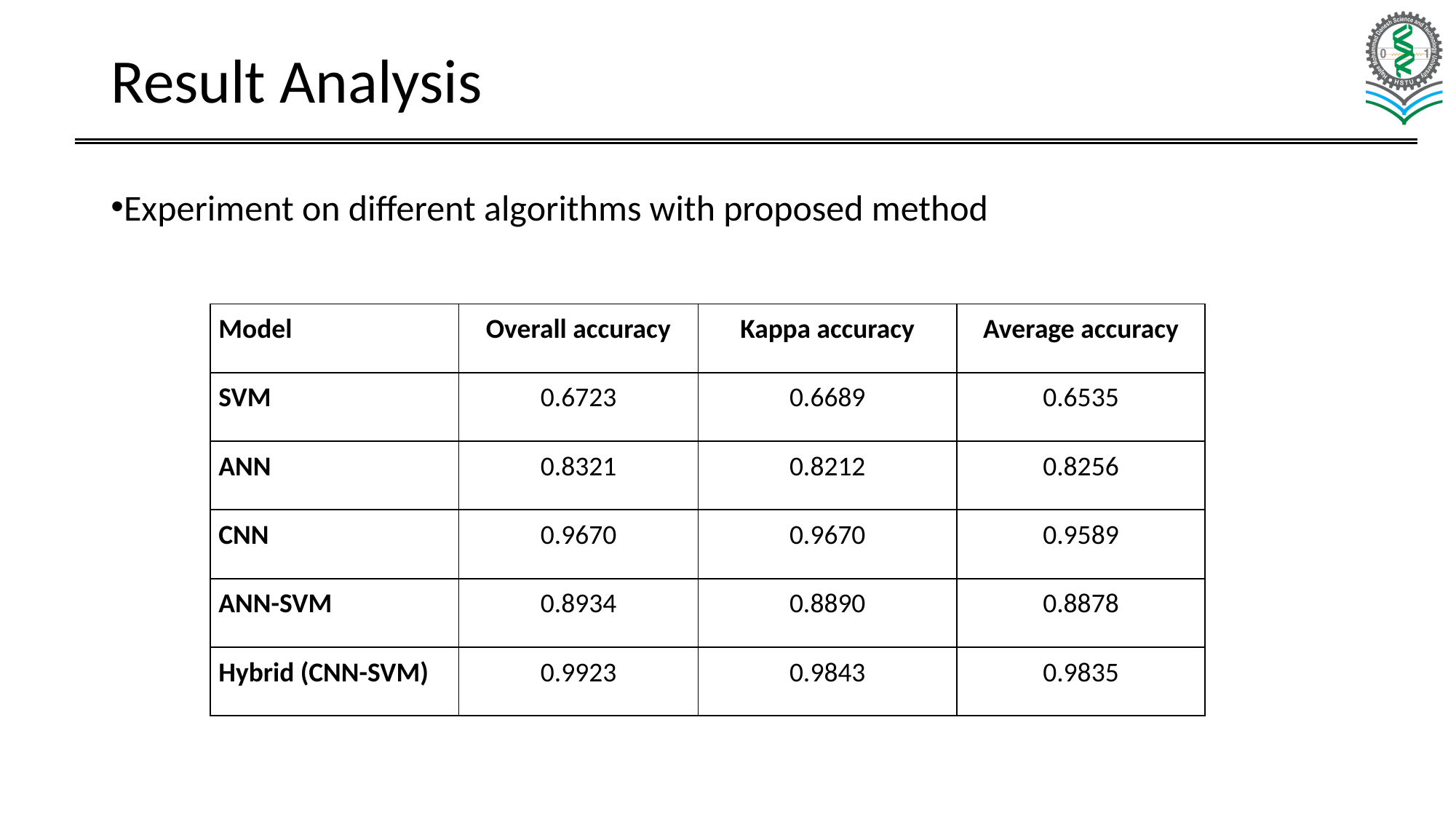

# Result Analysis
Experiment on different algorithms with proposed method

| Model | Overall accuracy | Kappa accuracy | Average accuracy |
| --- | --- | --- | --- |
| SVM | 0.6723 | 0.6689 | 0.6535 |
| ANN | 0.8321 | 0.8212 | 0.8256 |
| CNN | 0.9670 | 0.9670 | 0.9589 |
| ANN-SVM | 0.8934 | 0.8890 | 0.8878 |
| Hybrid (CNN-SVM) | 0.9923 | 0.9843 | 0.9835 |